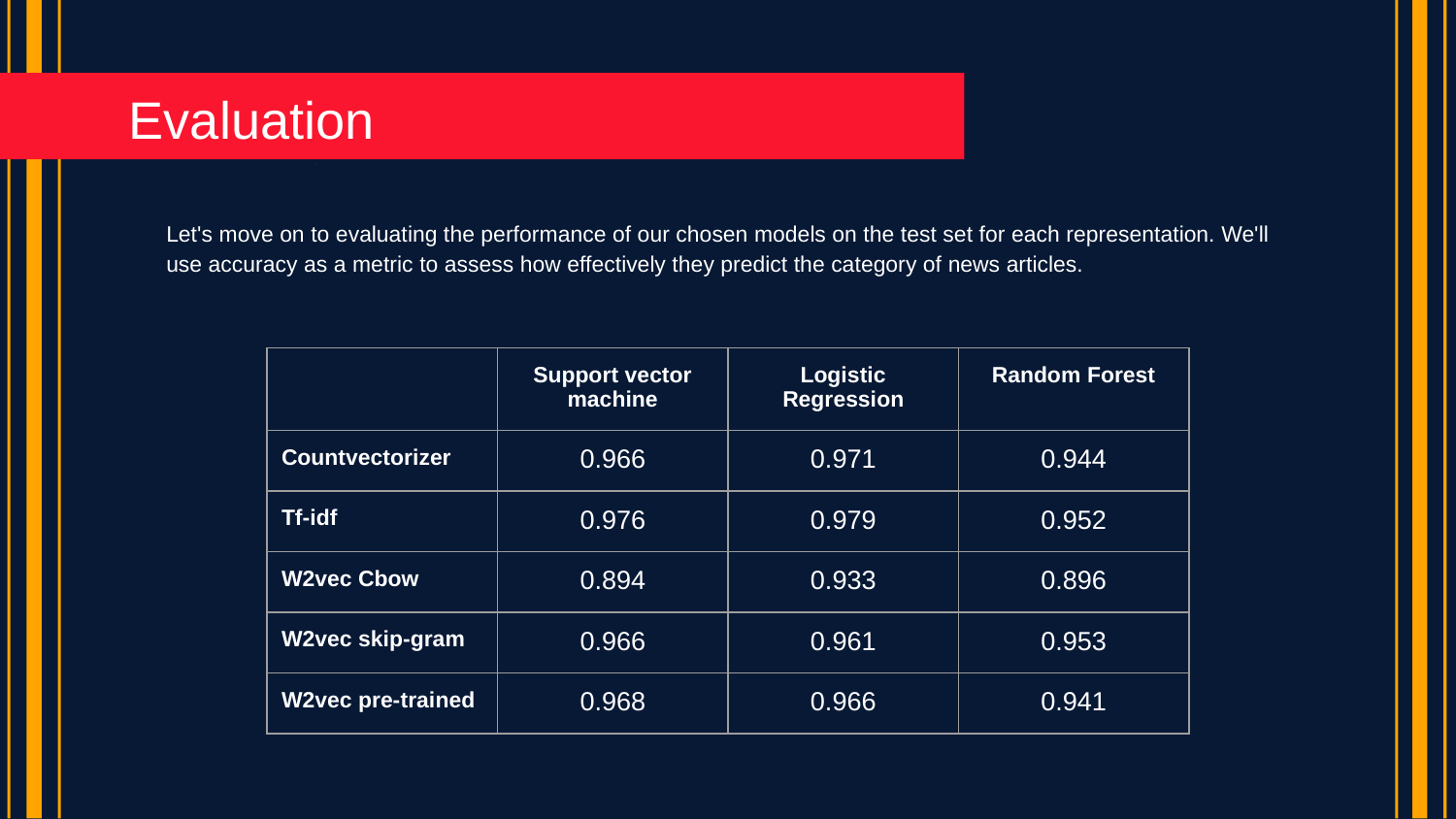

# Evaluation

Let's move on to evaluating the performance of our chosen models on the test set for each representation. We'll use accuracy as a metric to assess how effectively they predict the category of news articles.
|  | Support vector machine | Logistic Regression | Random Forest |
| --- | --- | --- | --- |
| Countvectorizer | 0.966 | 0.971 | 0.944 |
| Tf-idf | 0.976 | 0.979 | 0.952 |
| W2vec Cbow | 0.894 | 0.933 | 0.896 |
| W2vec skip-gram | 0.966 | 0.961 | 0.953 |
| W2vec pre-trained | 0.968 | 0.966 | 0.941 |